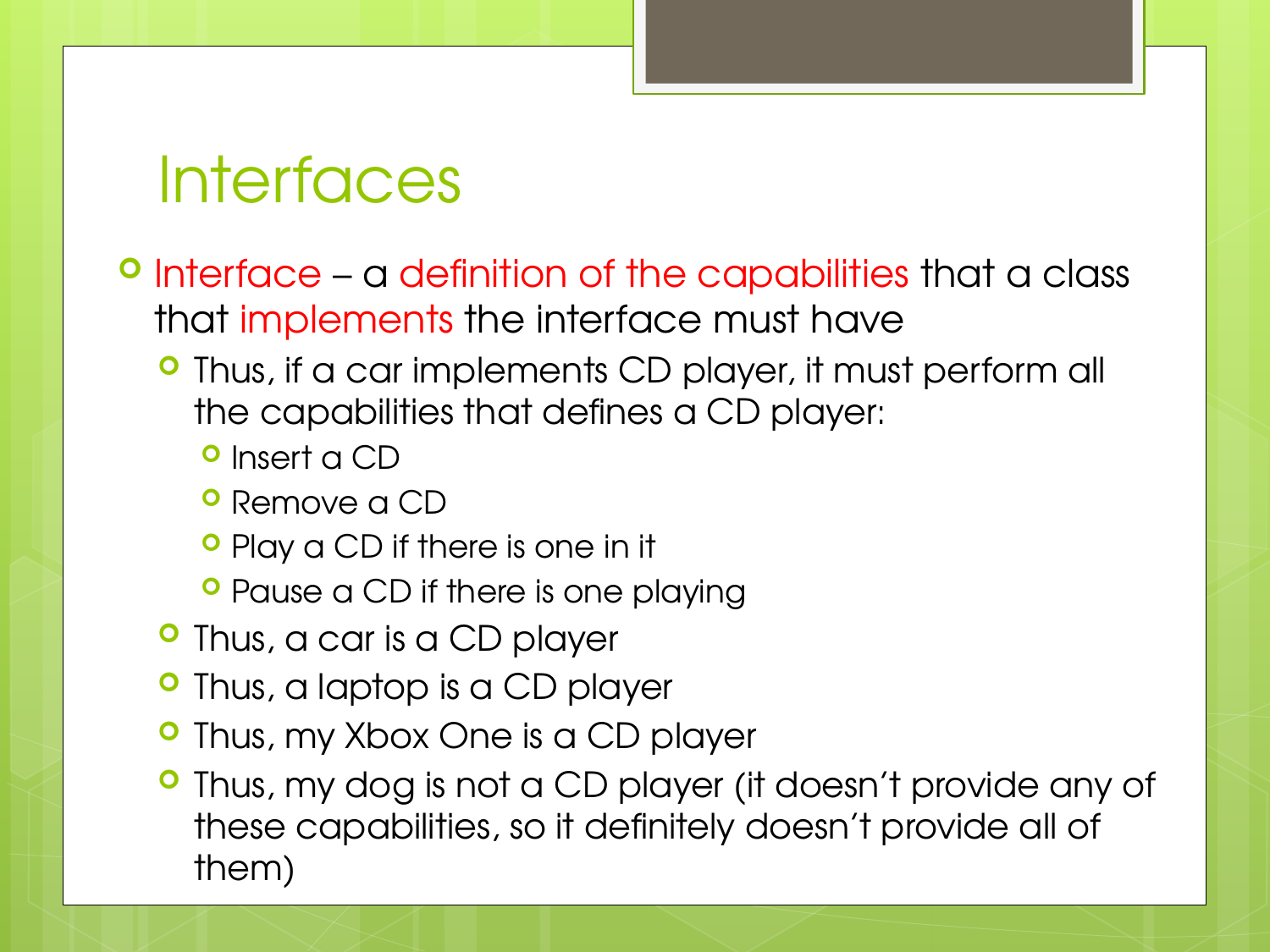

# Interfaces
Interface – a definition of the capabilities that a class that implements the interface must have
Thus, if a car implements CD player, it must perform all the capabilities that defines a CD player:
Insert a CD
Remove a CD
Play a CD if there is one in it
Pause a CD if there is one playing
Thus, a car is a CD player
Thus, a laptop is a CD player
Thus, my Xbox One is a CD player
Thus, my dog is not a CD player (it doesn’t provide any of these capabilities, so it definitely doesn’t provide all of them)